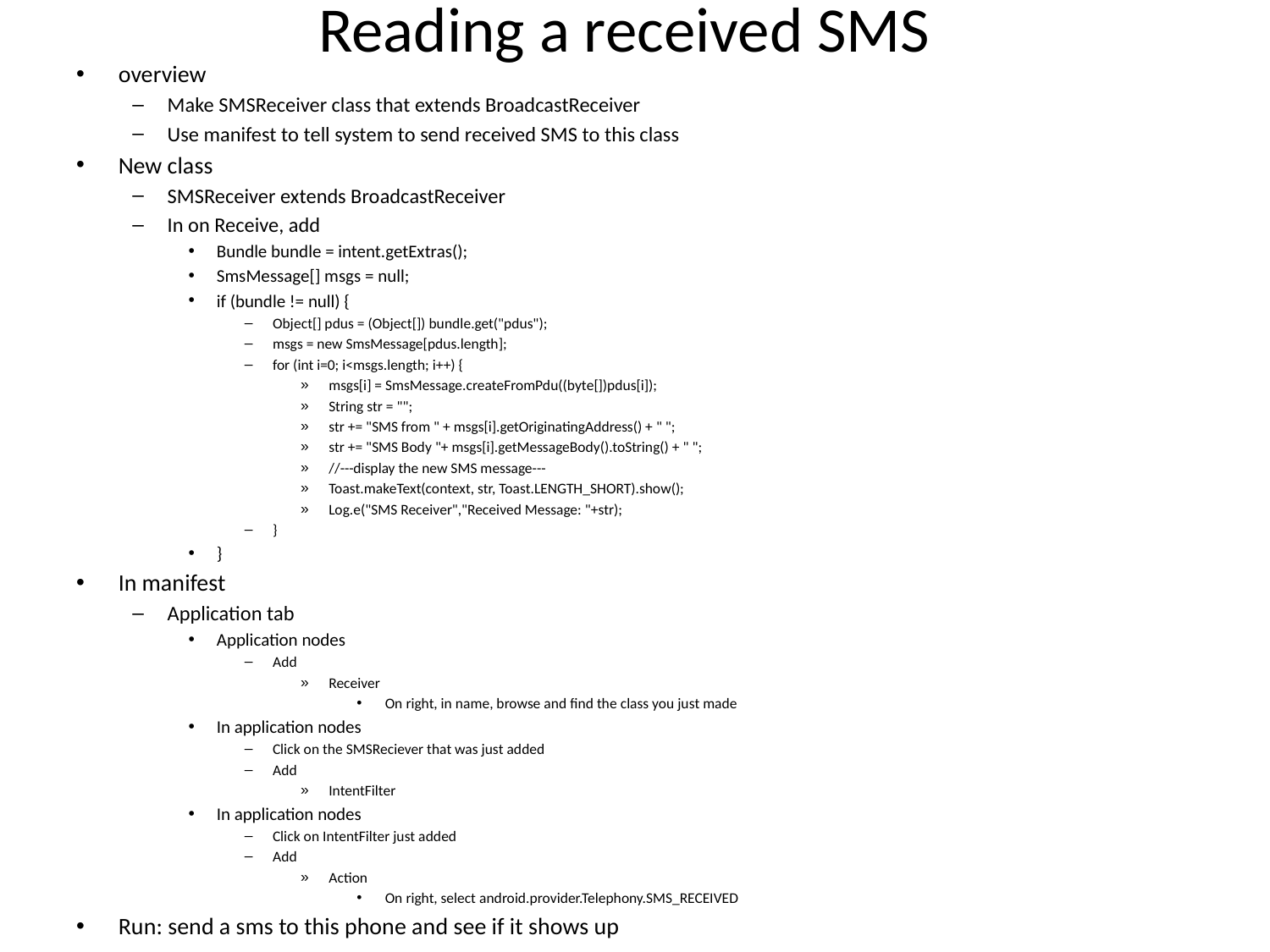

# Reading a received SMS
overview
Make SMSReceiver class that extends BroadcastReceiver
Use manifest to tell system to send received SMS to this class
New class
SMSReceiver extends BroadcastReceiver
In on Receive, add
Bundle bundle = intent.getExtras();
SmsMessage[] msgs = null;
if (bundle != null) {
Object[] pdus = (Object[]) bundle.get("pdus");
msgs = new SmsMessage[pdus.length];
for (int i=0; i<msgs.length; i++) {
msgs[i] = SmsMessage.createFromPdu((byte[])pdus[i]);
String str = "";
str += "SMS from " + msgs[i].getOriginatingAddress() + " ";
str += "SMS Body "+ msgs[i].getMessageBody().toString() + " ";
//---display the new SMS message---
Toast.makeText(context, str, Toast.LENGTH_SHORT).show();
Log.e("SMS Receiver","Received Message: "+str);
}
}
In manifest
Application tab
Application nodes
Add
Receiver
On right, in name, browse and find the class you just made
In application nodes
Click on the SMSReciever that was just added
Add
IntentFilter
In application nodes
Click on IntentFilter just added
Add
Action
On right, select android.provider.Telephony.SMS_RECEIVED
Run: send a sms to this phone and see if it shows up